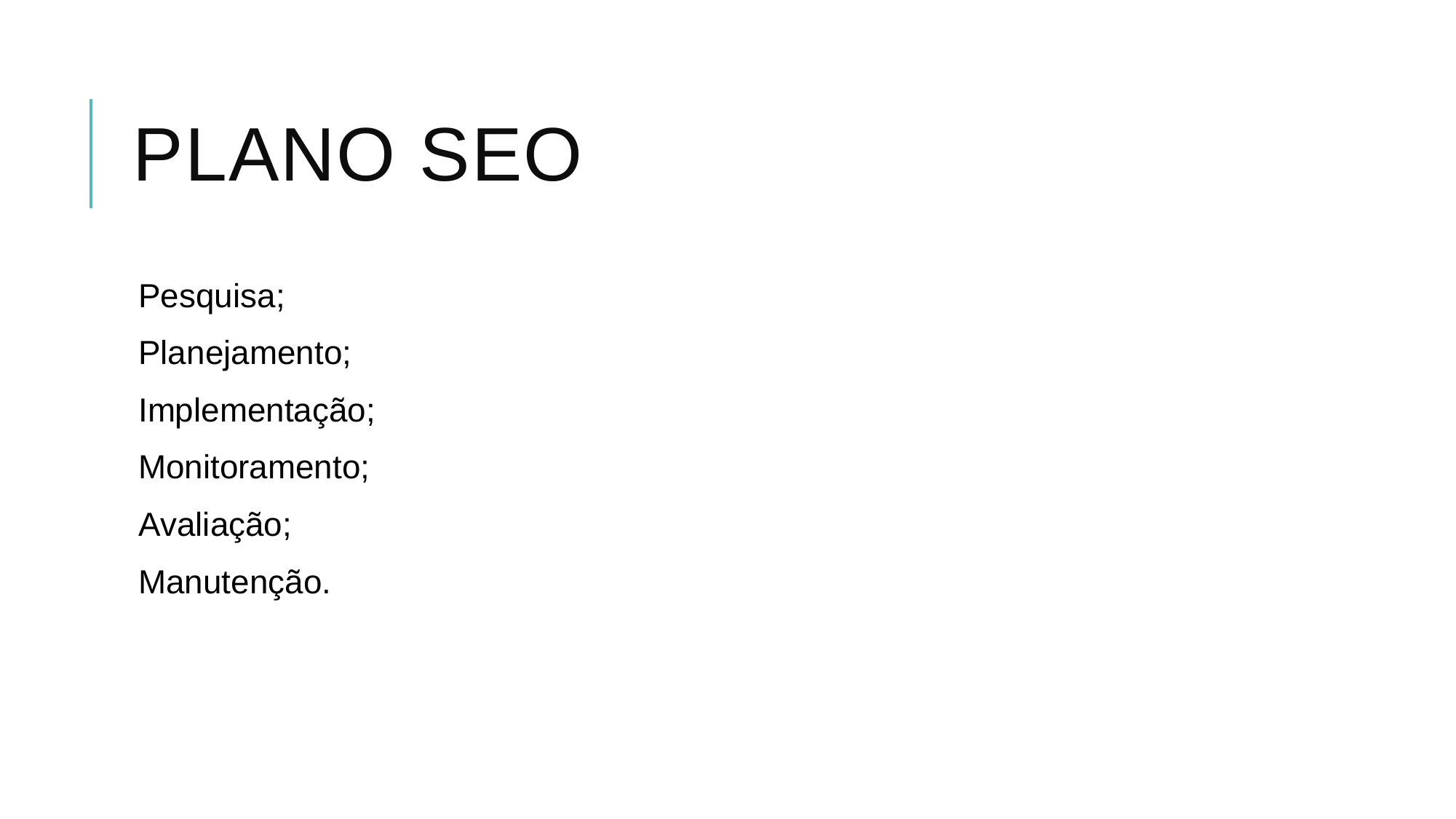

# Plano seo
Pesquisa;
Planejamento;
Implementação;
Monitoramento;
Avaliação;
Manutenção.